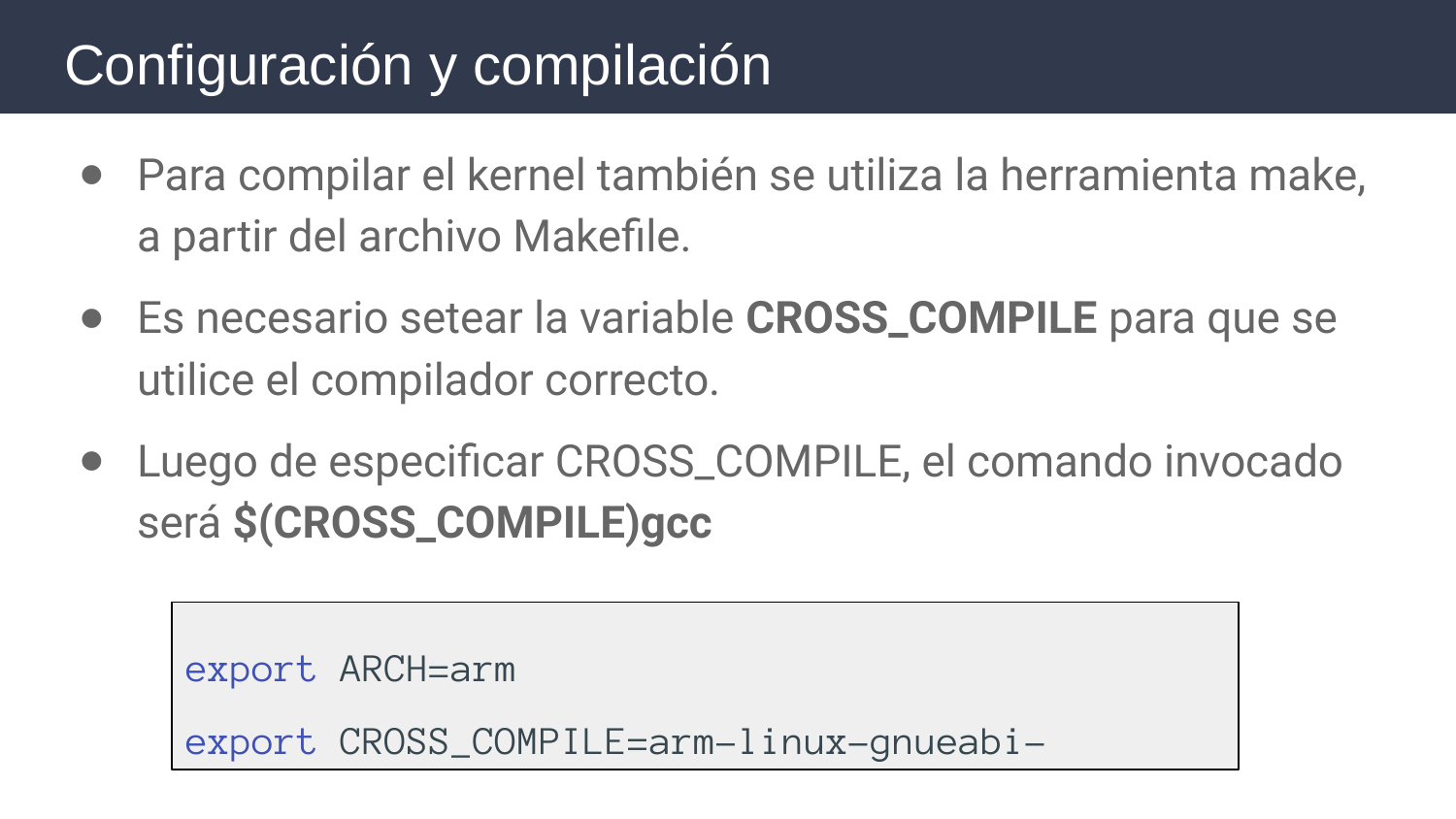

# Configuración y compilación

Para compilar el kernel también se utiliza la herramienta make, a partir del archivo Makefile.
Es necesario setear la variable CROSS_COMPILE para que se utilice el compilador correcto.
Luego de especificar CROSS_COMPILE, el comando invocado será $(CROSS_COMPILE)gcc

export ARCH=arm
export CROSS_COMPILE=arm-linux-gnueabi-